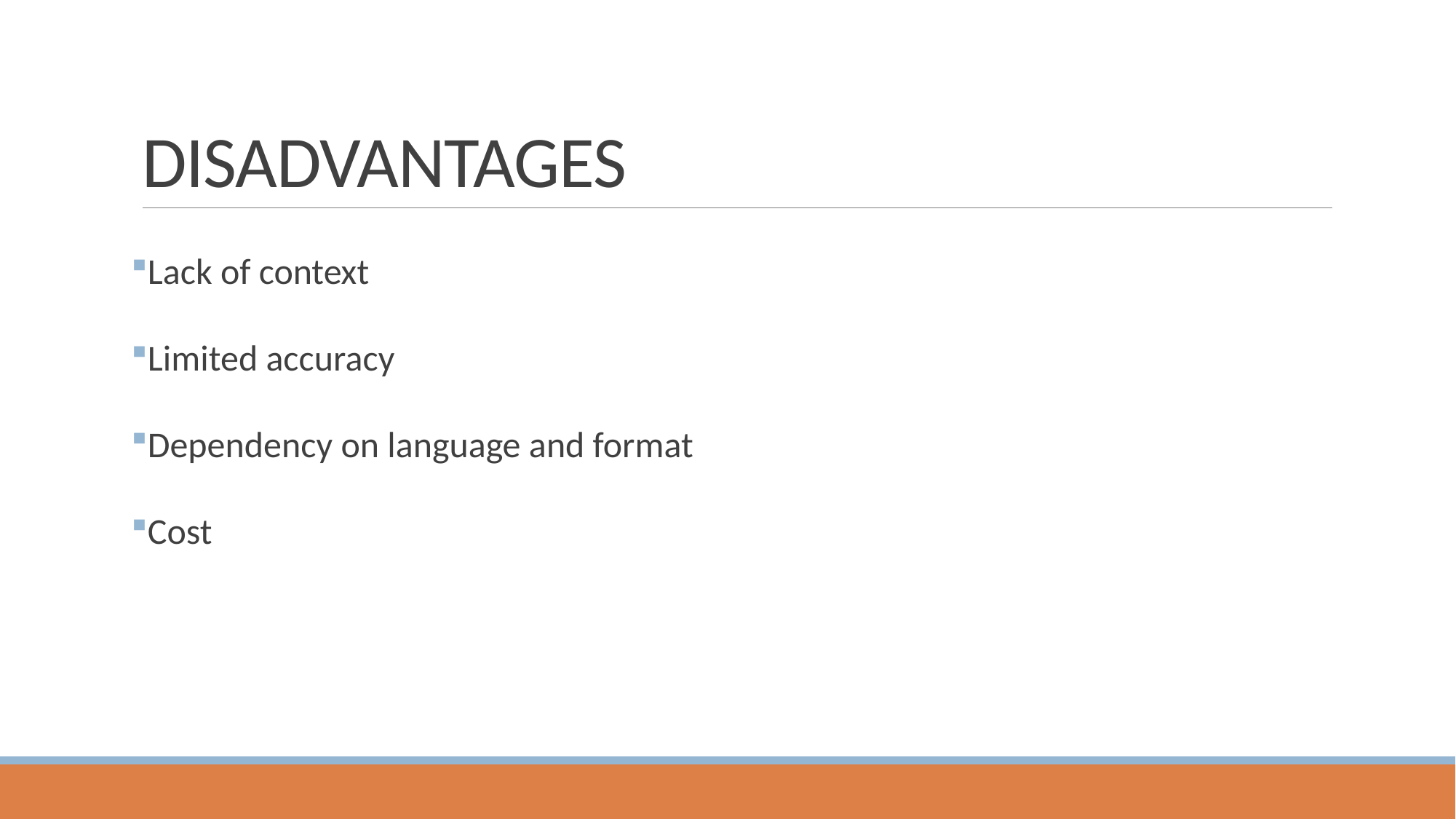

# DISADVANTAGES
Lack of context
Limited accuracy
Dependency on language and format
Cost